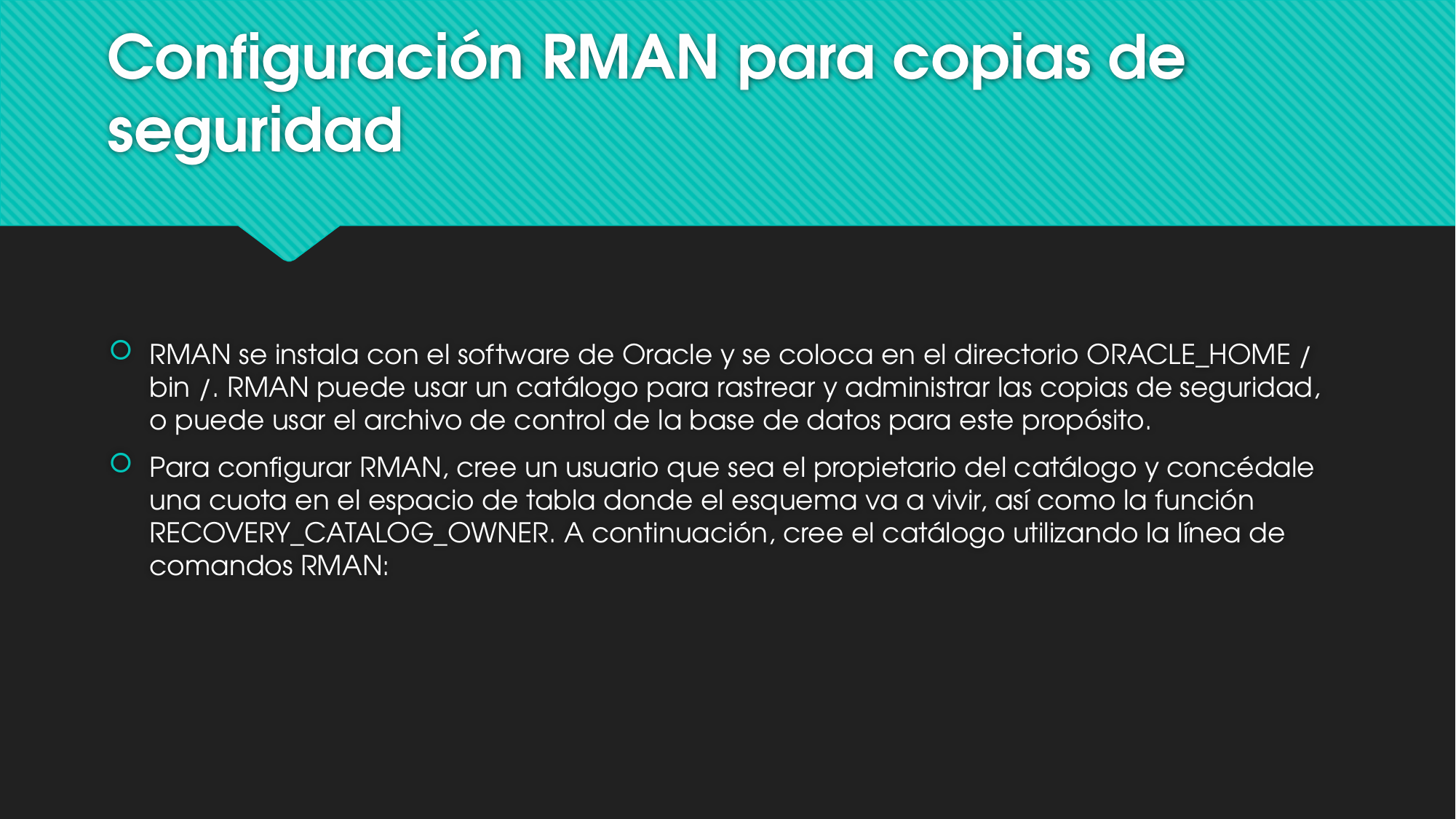

# Configuración RMAN para copias de seguridad
RMAN se instala con el software de Oracle y se coloca en el directorio ORACLE_HOME / bin /. RMAN puede usar un catálogo para rastrear y administrar las copias de seguridad, o puede usar el archivo de control de la base de datos para este propósito.
Para configurar RMAN, cree un usuario que sea el propietario del catálogo y concédale una cuota en el espacio de tabla donde el esquema va a vivir, así como la función RECOVERY_CATALOG_OWNER. A continuación, cree el catálogo utilizando la línea de comandos RMAN: